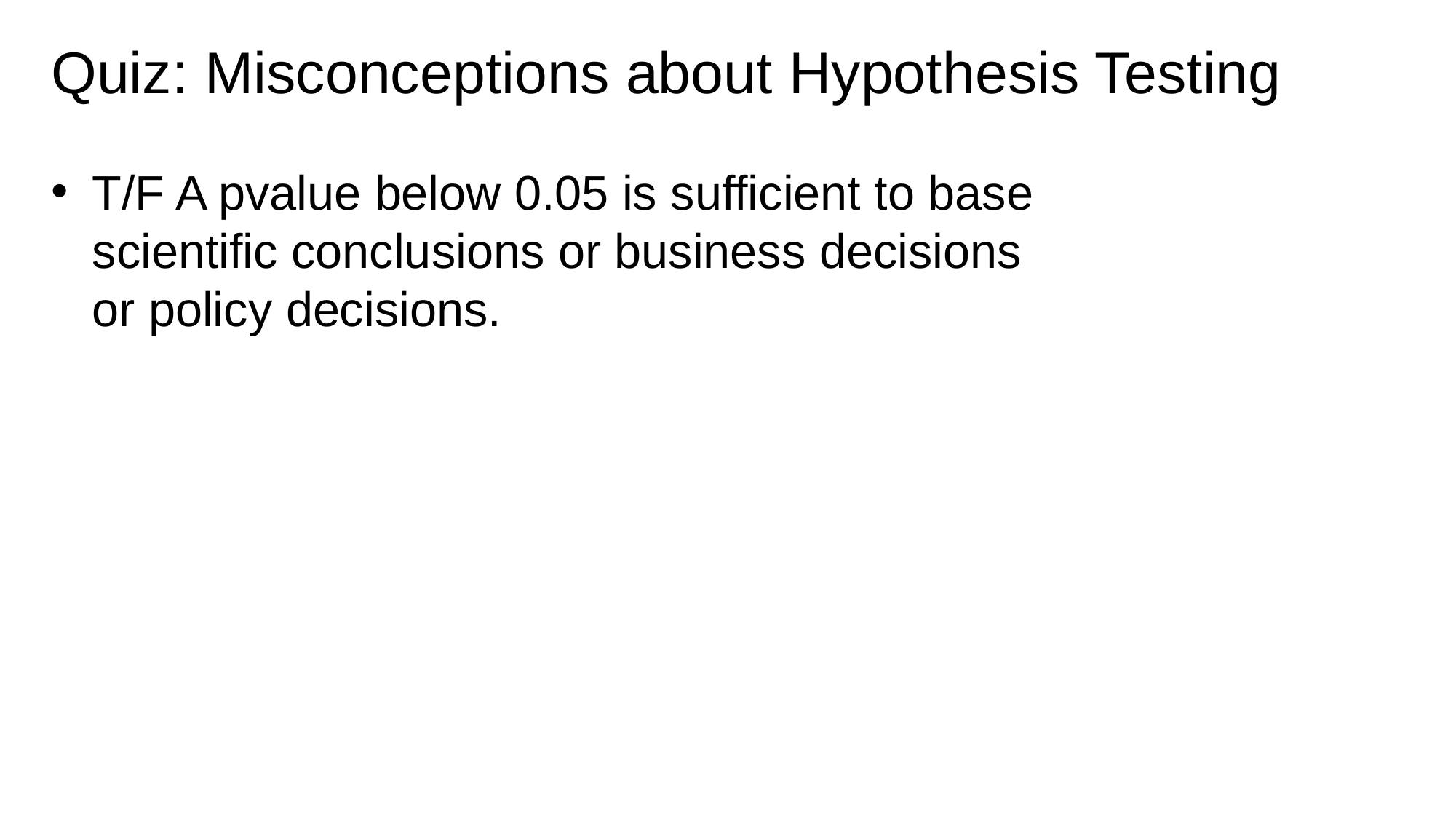

# Quiz: Misconceptions about Hypothesis Testing
T/F A pvalue below 0.05 is sufficient to base scientific conclusions or business decisions or policy decisions.